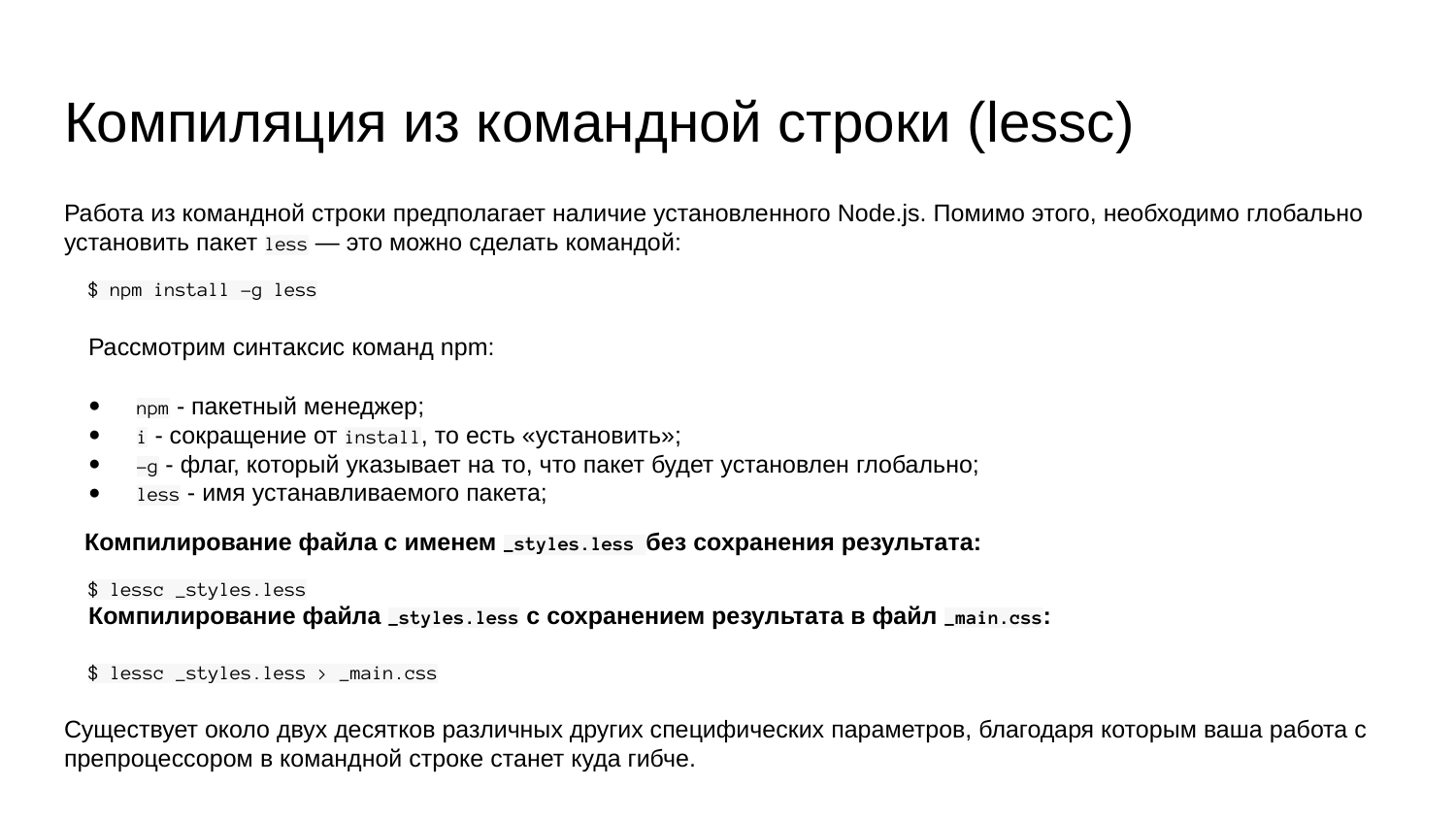

# Компиляция из командной строки (lessc)
Работа из командной строки предполагает наличие установленного Node.js. Помимо этого, необходимо глобально установить пакет less — это можно сделать командой:
$ npm install -g less
Рассмотрим синтаксис команд npm:
npm - пакетный менеджер;
i - сокращение от install, то есть «установить»;
-g - флаг, который указывает на то, что пакет будет установлен глобально;
less - имя устанавливаемого пакета;
   Компилирование файла с именем _styles.less без сохранения результата:
$ lessc _styles.less
Компилирование файла _styles.less с сохранением результата в файл _main.css:
$ lessc _styles.less > _main.css
Существует около двух десятков различных других специфических параметров, благодаря которым ваша работа с препроцессором в командной строке станет куда гибче.